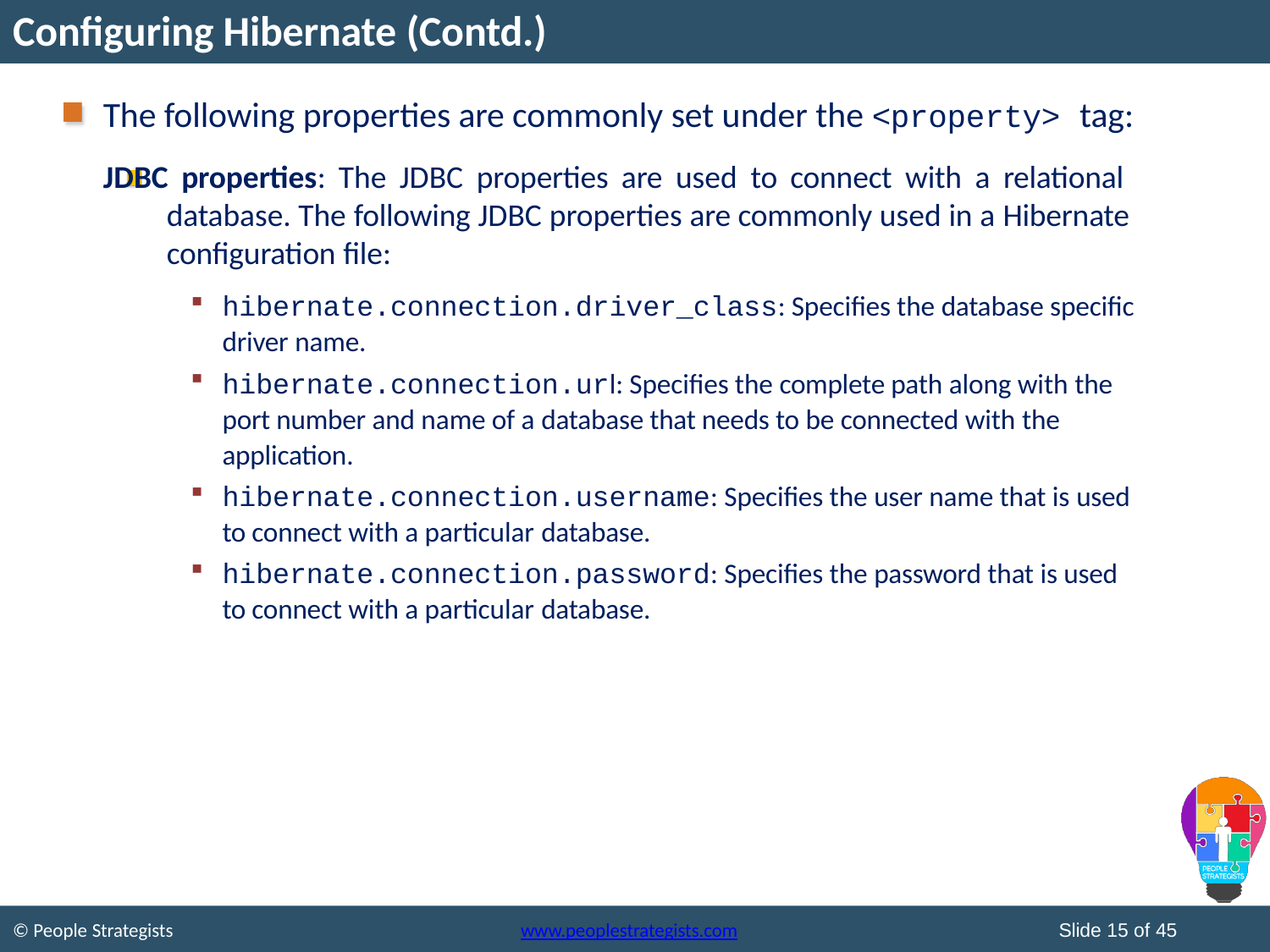

# Configuring Hibernate (Contd.)
The following properties are commonly set under the <property> tag:
JDBC properties: The JDBC properties are used to connect with a relational  database. The following JDBC properties are commonly used in a Hibernate  configuration file:
hibernate.connection.driver_class: Specifies the database specific  driver name.
hibernate.connection.url: Specifies the complete path along with the  port number and name of a database that needs to be connected with the  application.
hibernate.connection.username: Specifies the user name that is used  to connect with a particular database.
hibernate.connection.password: Specifies the password that is used  to connect with a particular database.

Slide 15 of 45
© People Strategists
www.peoplestrategists.com